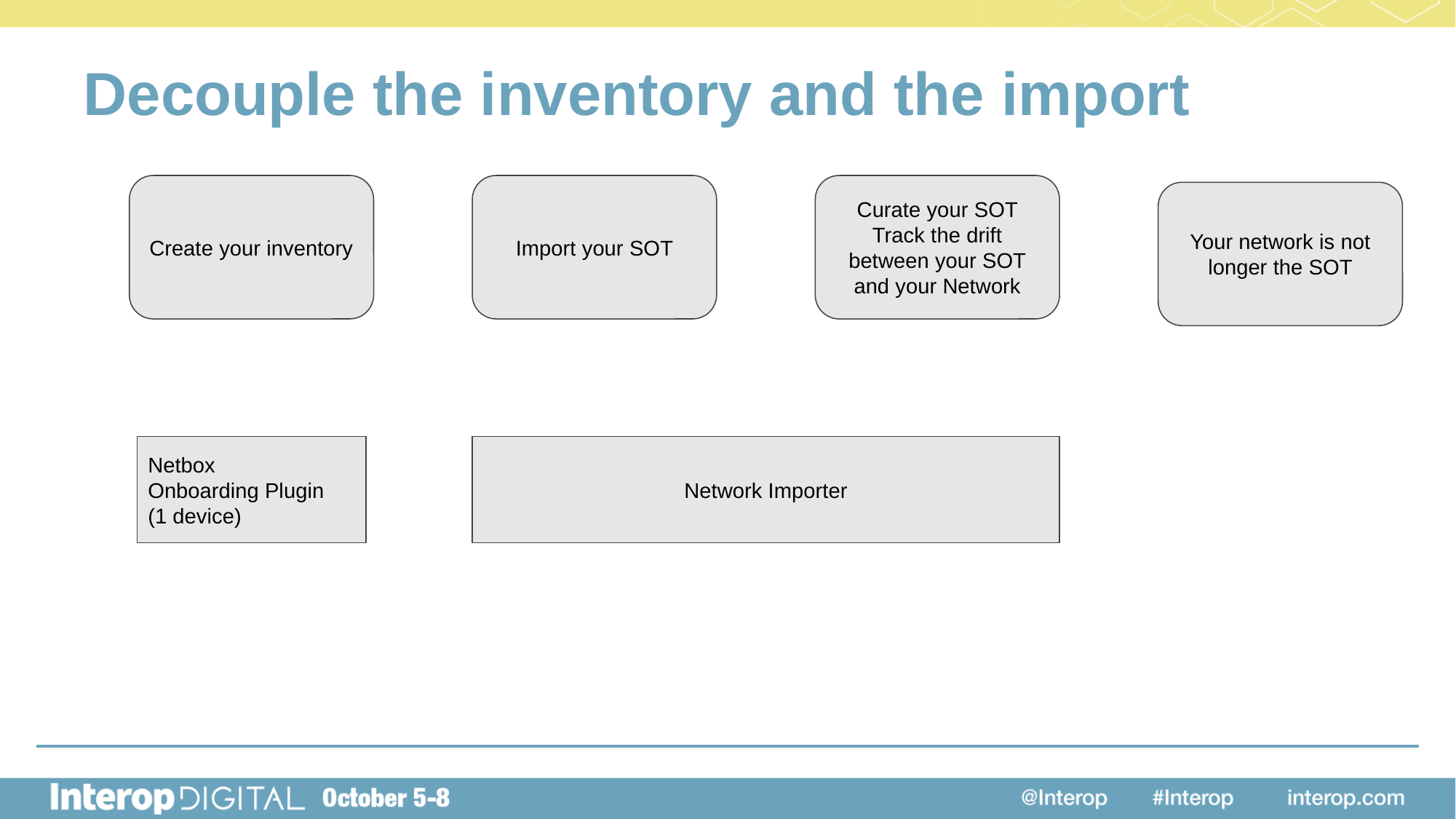

# Decouple the inventory and the import
Create your inventory
Import your SOT
Curate your SOT
Track the drift between your SOT and your Network
Your network is not longer the SOT
Netbox
Onboarding Plugin
(1 device)
Network Importer